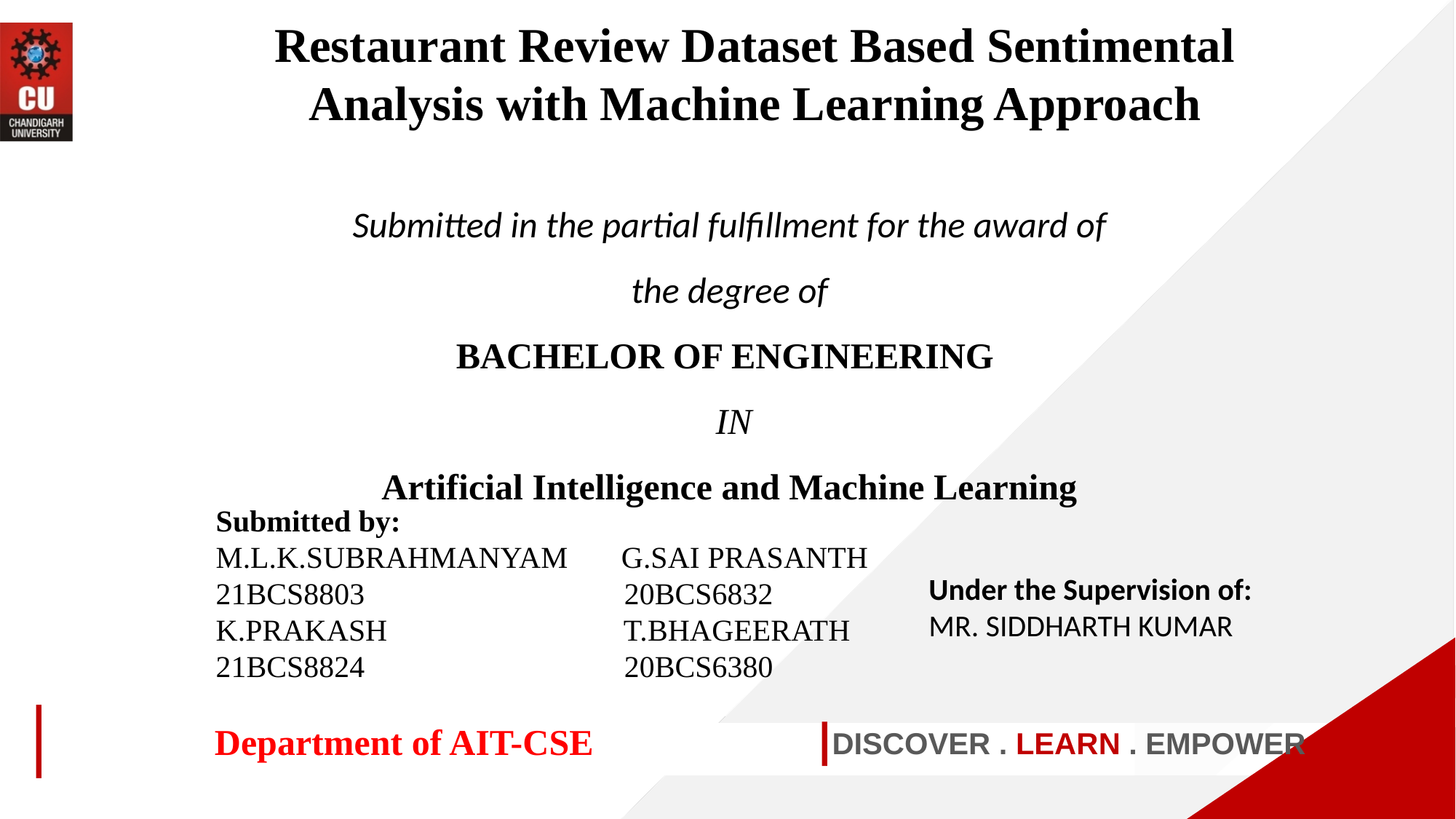

Restaurant Review Dataset Based Sentimental Analysis with Machine Learning Approach

Submitted in the partial fulfillment for the award of the degree of
BACHELOR OF ENGINEERING
 IN
Artificial Intelligence and Machine Learning
Submitted by:
M.L.K.SUBRAHMANYAM       G.SAI PRASANTH
21BCS8803                                  20BCS6832
K.PRAKASH                               T.BHAGEERATH
21BCS8824                                  20BCS6380

Under the Supervision of:
MR. SIDDHARTH KUMAR

Department of AIT-CSE
DISCOVER . LEARN . EMPOWER

1